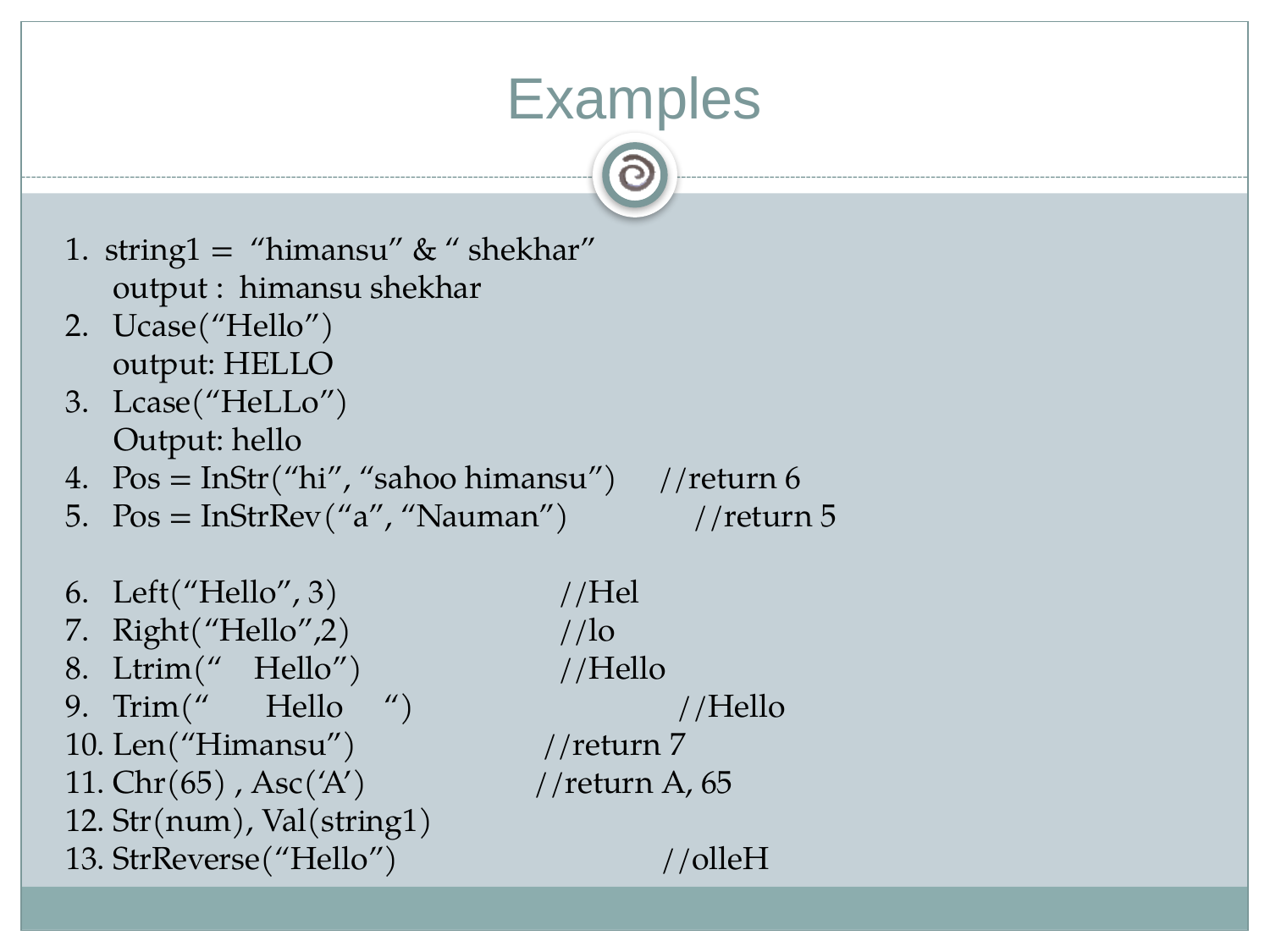

# Examples
1.  string1 =  “himansu” & “ shekhar”
	output :  himansu shekhar
Ucase(“Hello”)
	output: HELLO
Lcase(“HeLLo”)
      Output: hello
Pos = InStr(“hi”, “sahoo himansu”)     //return 6
Pos = InStrRev(“a”, “Nauman”)	         //return 5
Left(“Hello”, 3)		        //Hel
Right(“Hello”,2)		        //lo
Ltrim(“    Hello”)		        //Hello
Trim(“       Hello     “)		       //Hello
Len(“Himansu”)	     	      //return 7
Chr(65) , Asc(‘A’)		     //return A, 65
Str(num), Val(string1)
StrReverse(“Hello”)		     //olleH